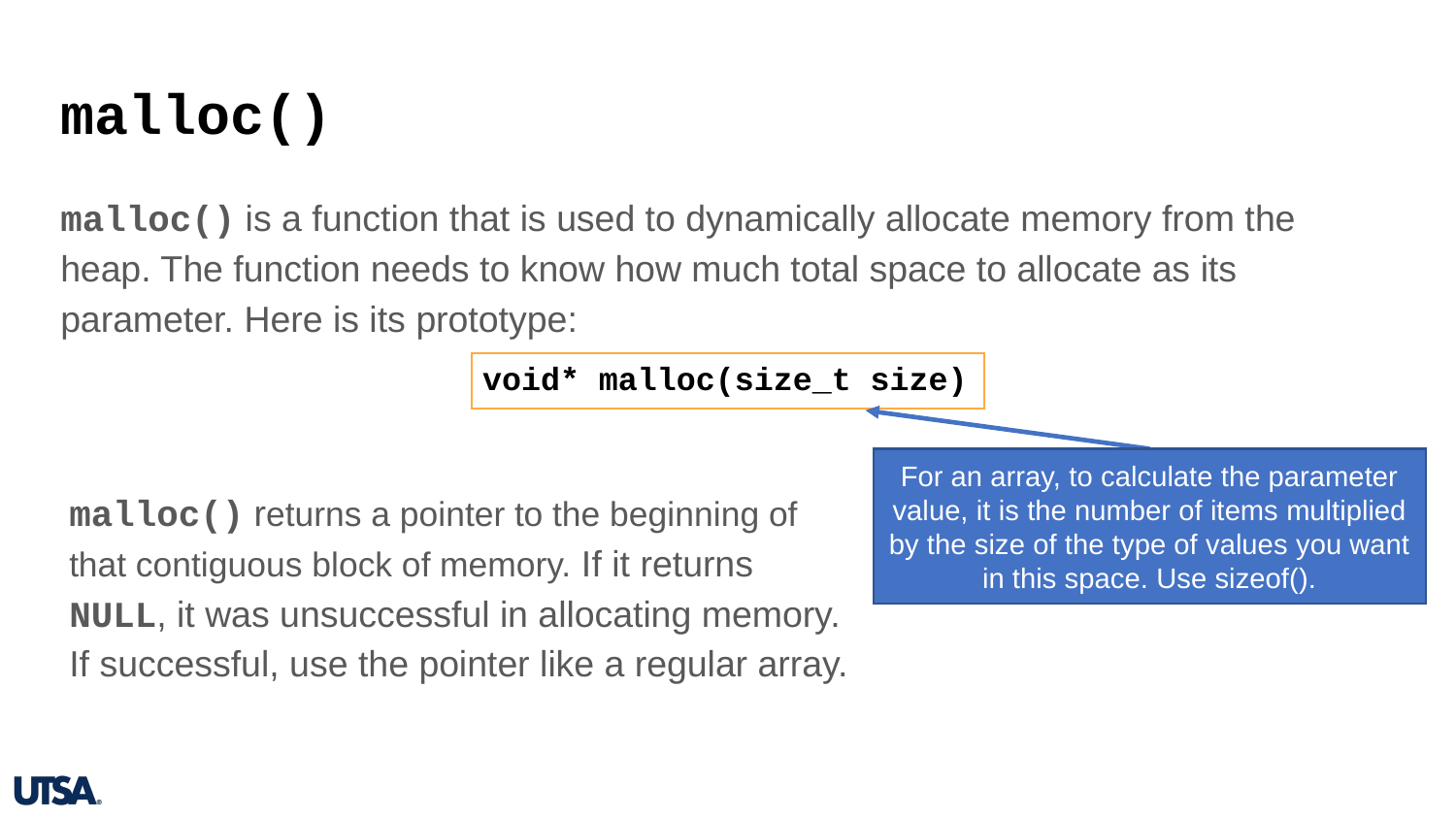

# malloc()
malloc() is a function that is used to dynamically allocate memory from the heap. The function needs to know how much total space to allocate as its parameter. Here is its prototype:

void* malloc(size_t size)
For an array, to calculate the parameter value, it is the number of items multiplied by the size of the type of values you want in this space. Use sizeof().
malloc() returns a pointer to the beginning of that contiguous block of memory. If it returns NULL, it was unsuccessful in allocating memory. If successful, use the pointer like a regular array.